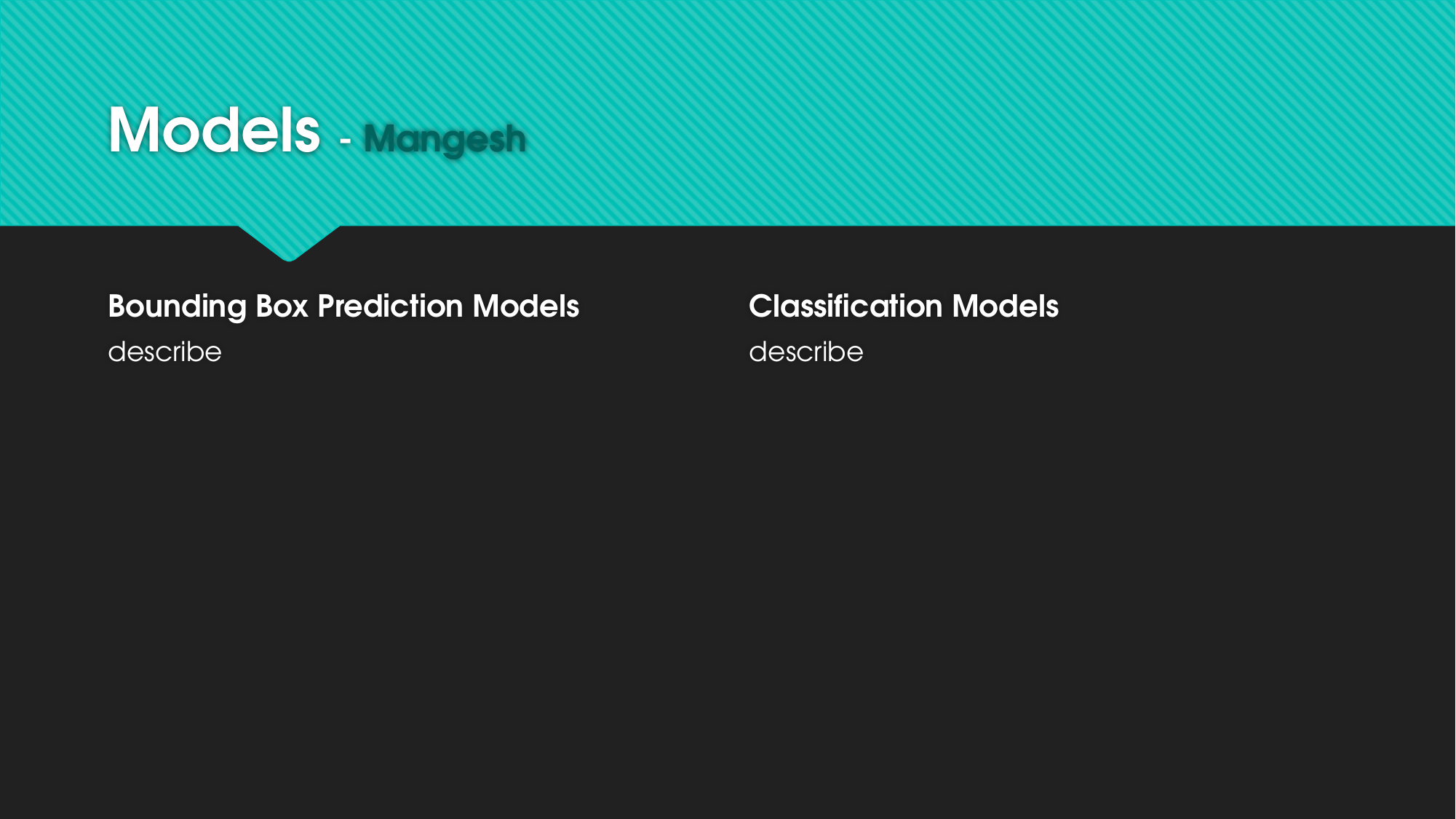

# Models - Mangesh
Bounding Box Prediction Models
Classification Models
describe
describe